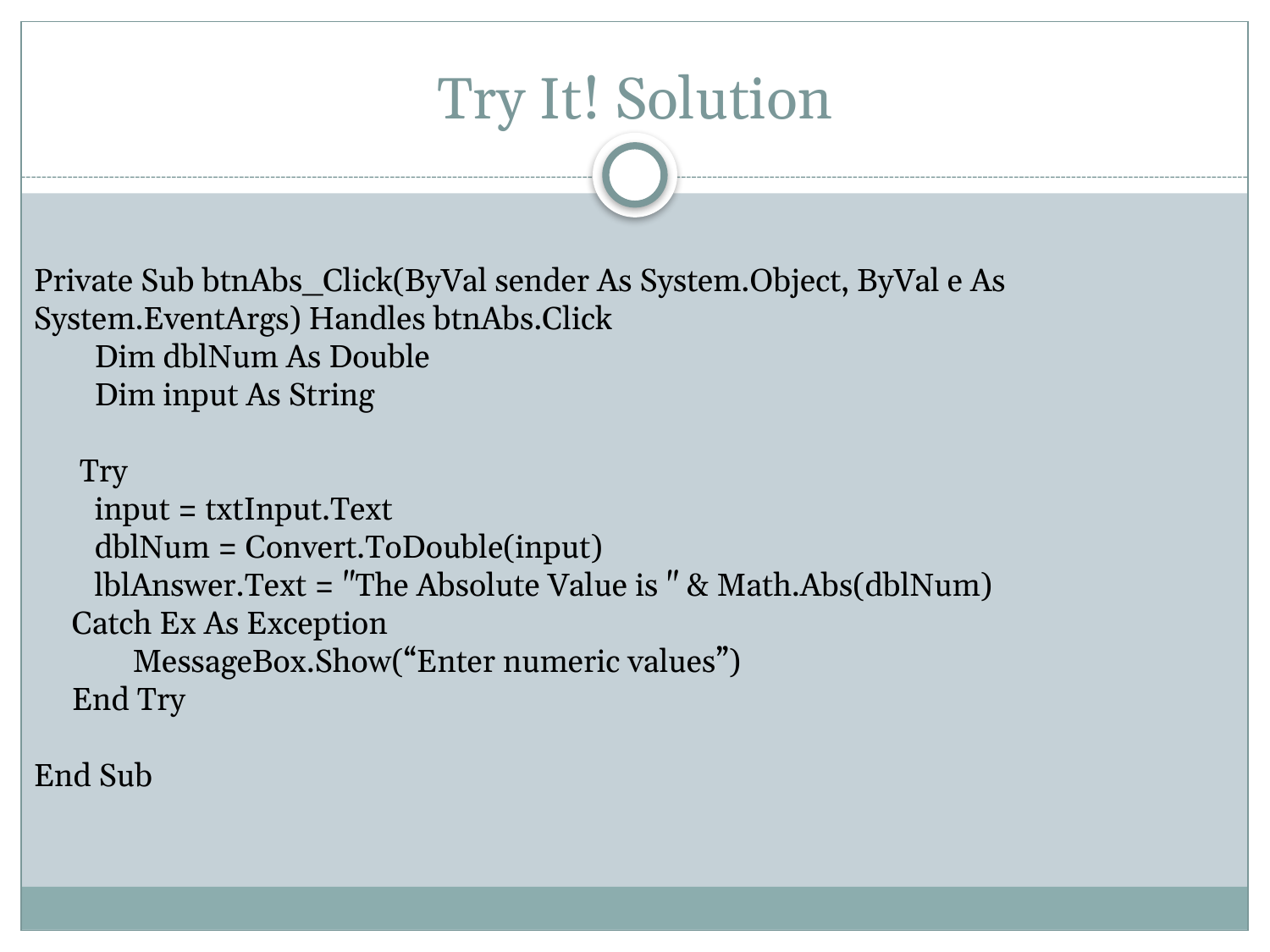

# Try It! Solution
Private Sub btnAbs_Click(ByVal sender As System.Object, ByVal e As System.EventArgs) Handles btnAbs.Click
        Dim dblNum As Double
        Dim input As String

      Try
        input = txtInput.Text
        dblNum = Convert.ToDouble(input)
        lblAnswer.Text = "The Absolute Value is " & Math.Abs(dblNum)
     Catch Ex As Exception
             MessageBox.Show(“Enter numeric values”)
     End Try

End Sub